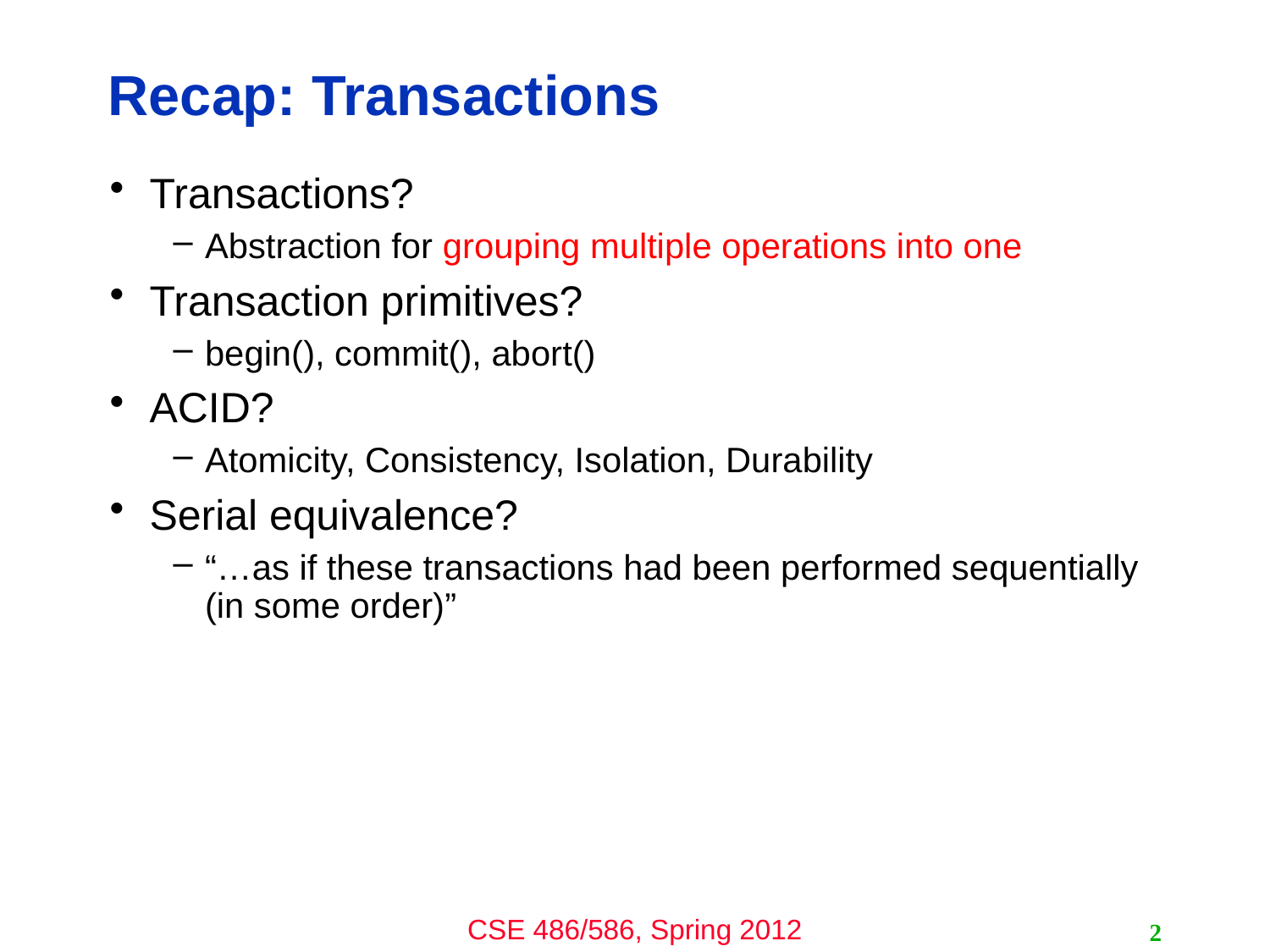

# Recap: Transactions
Transactions?
Abstraction for grouping multiple operations into one
Transaction primitives?
begin(), commit(), abort()
ACID?
Atomicity, Consistency, Isolation, Durability
Serial equivalence?
“…as if these transactions had been performed sequentially (in some order)”
2